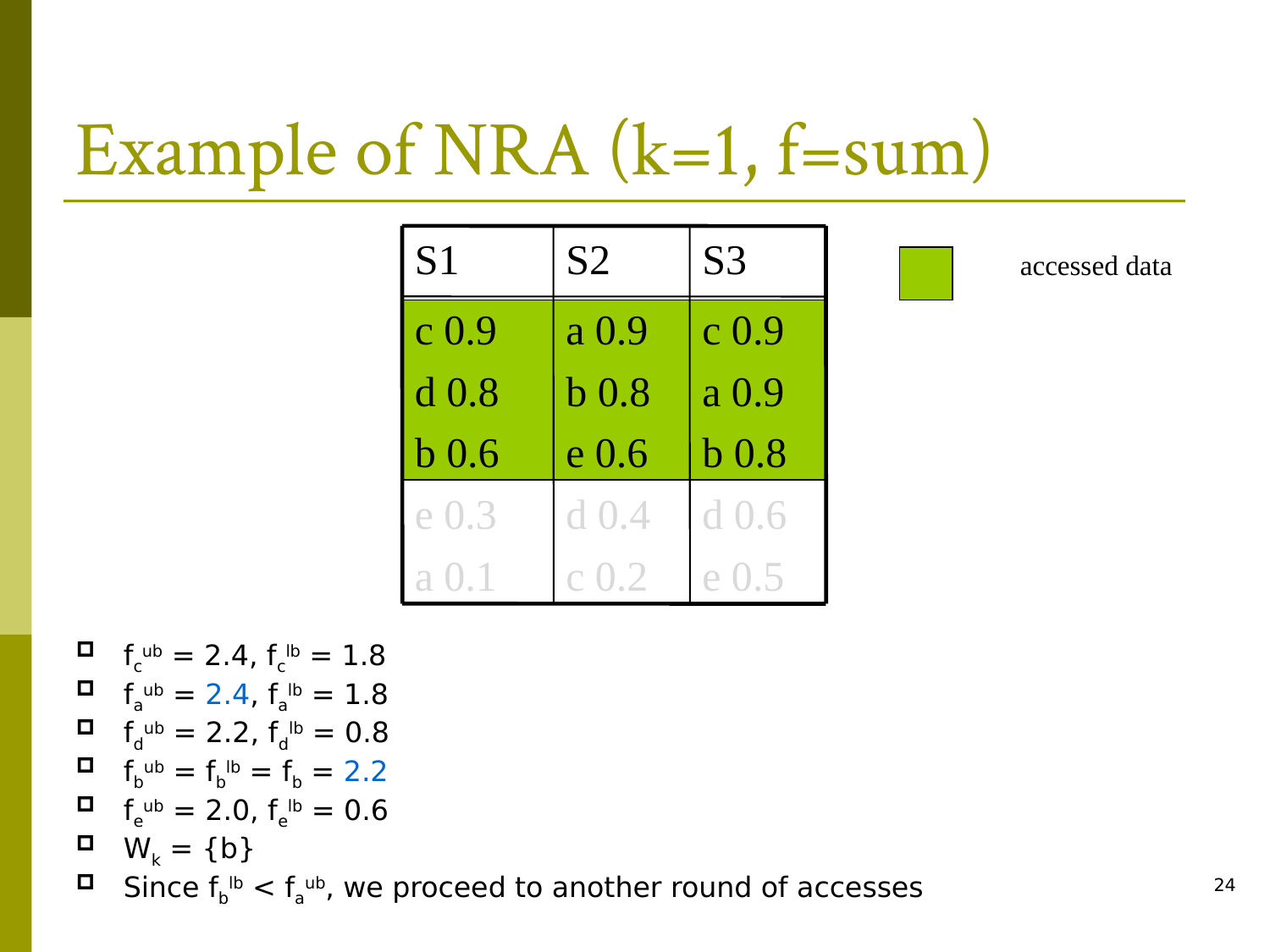

Example of NRA (k=1, f=sum)
S1

S2

S3

c 0.9
d 0.8
b 0.6
e 0.3
a 0.1

a 0.9
b 0.8
e 0.6
d 0.4
c 0.2
c 0.9
a 0.9
b 0.8
d 0.6
e 0.5

accessed data

fcub = 2.4, fclb = 1.8
faub = 2.4, falb = 1.8
fdub = 2.2, fdlb = 0.8
fbub = fblb = fb = 2.2
feub = 2.0, felb = 0.6
Wk = {b}
Since fblb < faub, we proceed to another round of accesses
24